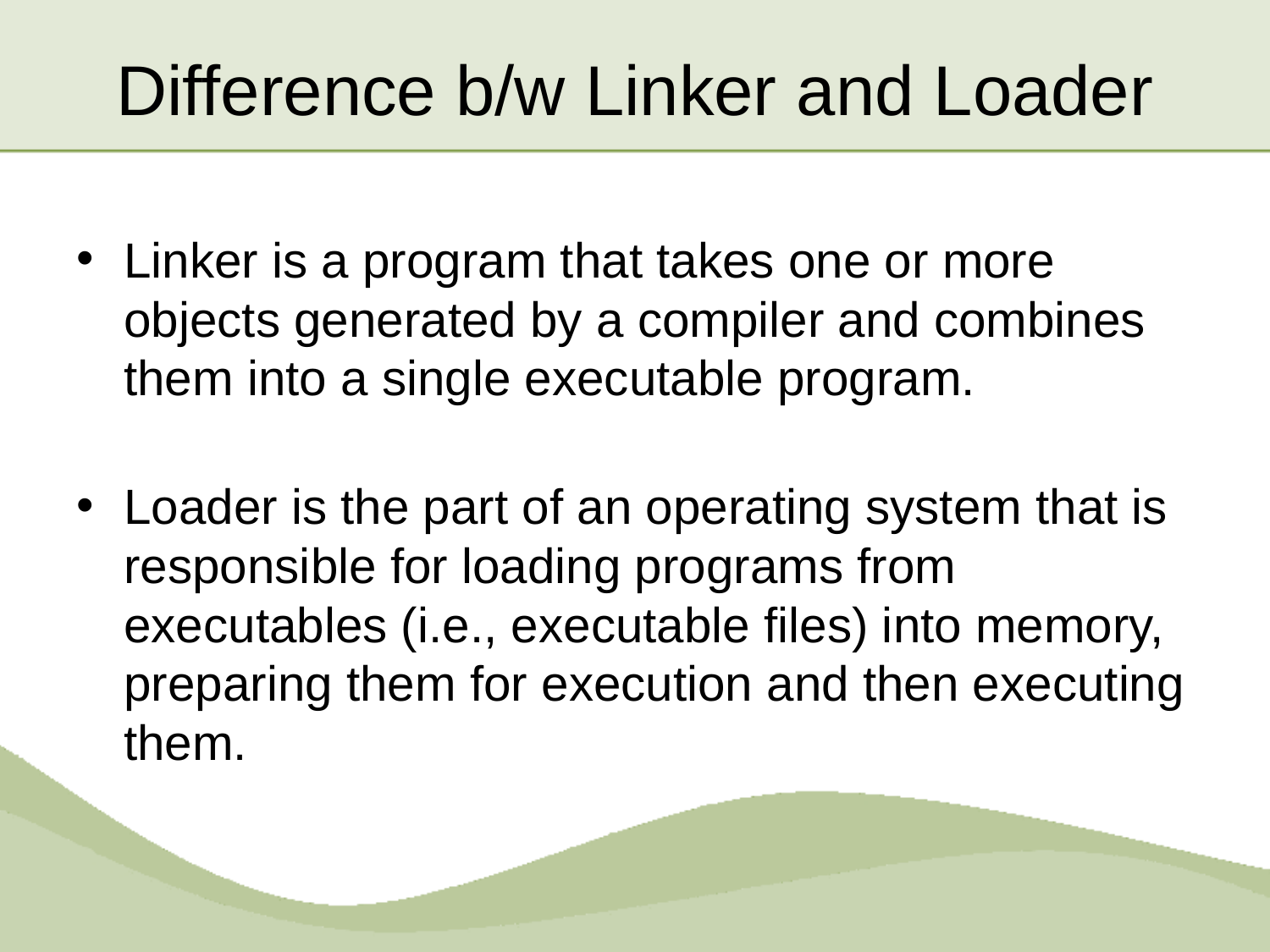

# Difference b/w Linker and Loader
Linker is a program that takes one or more objects generated by a compiler and combines them into a single executable program.
Loader is the part of an operating system that is responsible for loading programs from executables (i.e., executable files) into memory, preparing them for execution and then executing them.